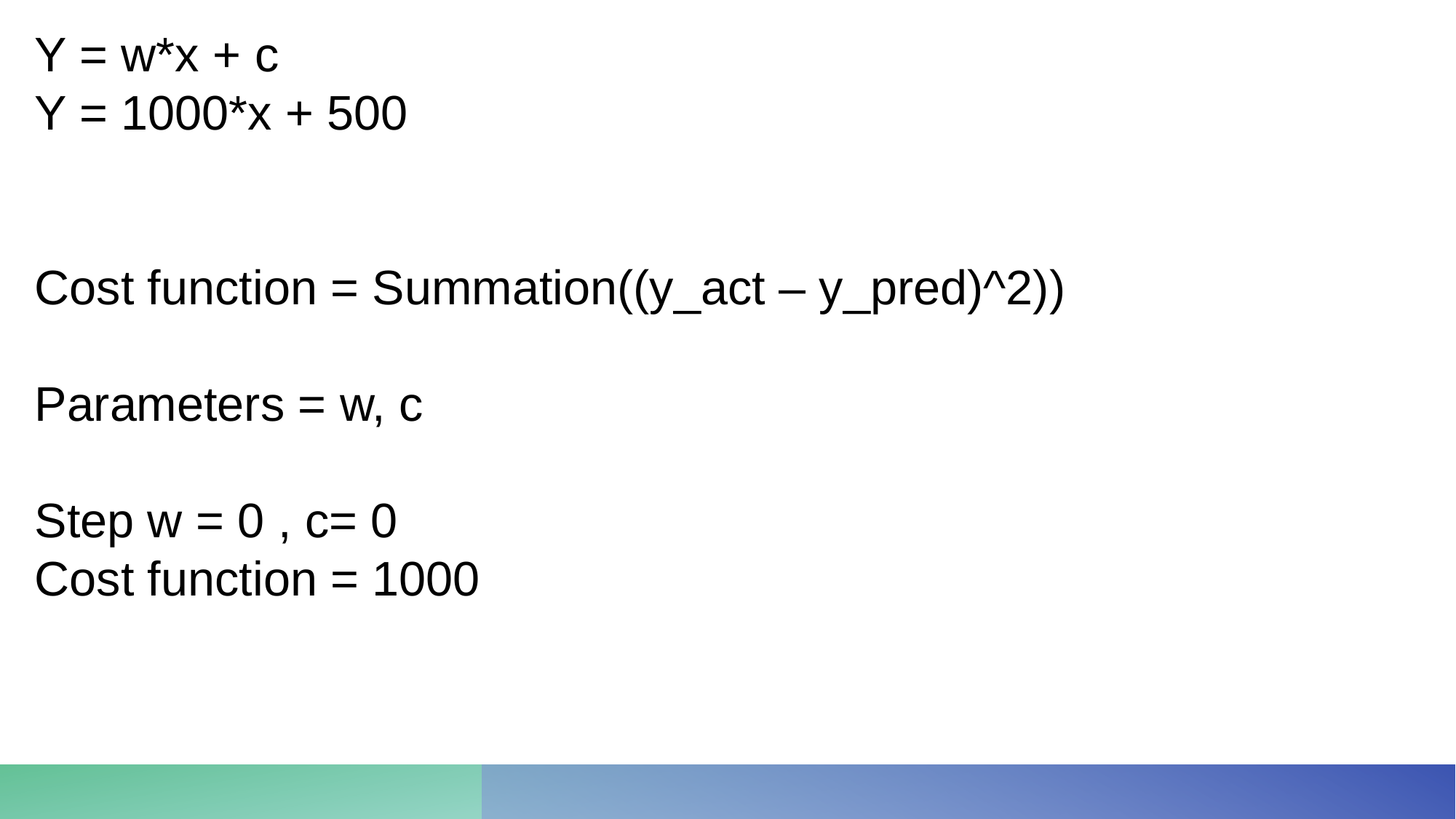

Y = w*x + c
Y = 1000*x + 500

Cost function = Summation((y_act – y_pred)^2))

Parameters = w, c

Step w = 0 , c= 0
Cost function = 1000